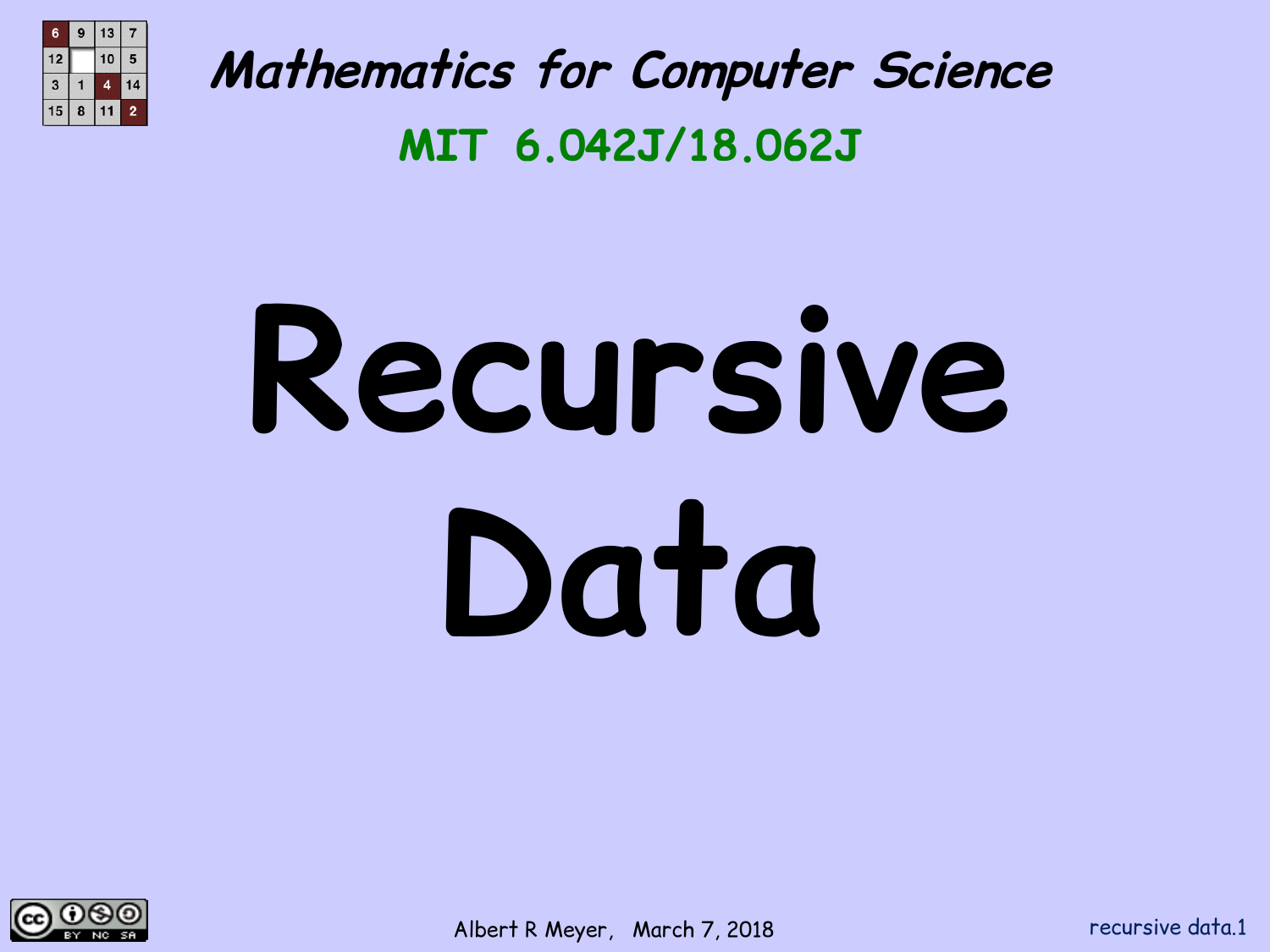

Mathematics for Computer Science
MIT 6.042J/18.062J
Recursive Data
recursive data.1